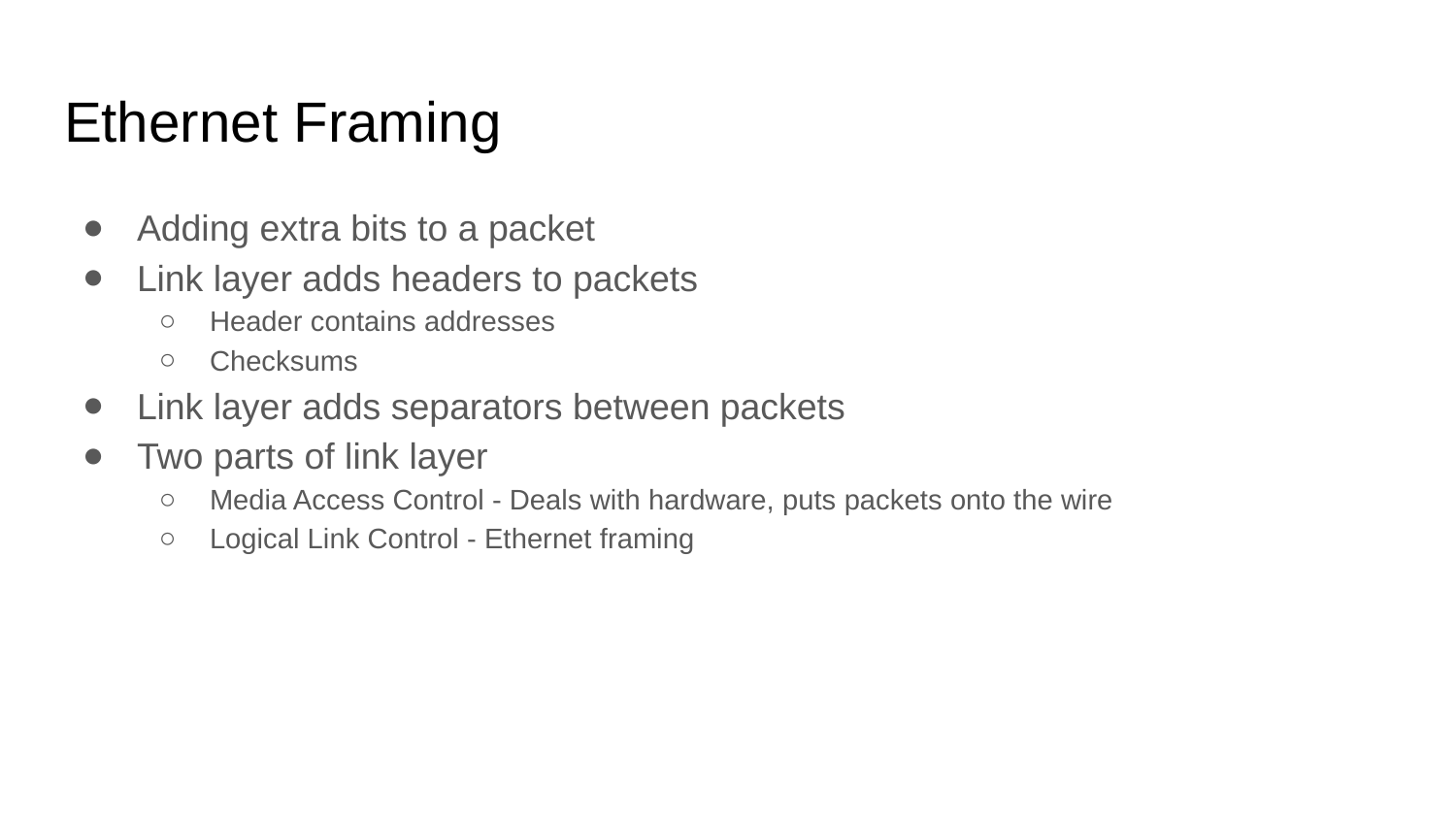

# Ethernet Framing
Adding extra bits to a packet
Link layer adds headers to packets
Header contains addresses
Checksums
Link layer adds separators between packets
Two parts of link layer
Media Access Control - Deals with hardware, puts packets onto the wire
Logical Link Control - Ethernet framing